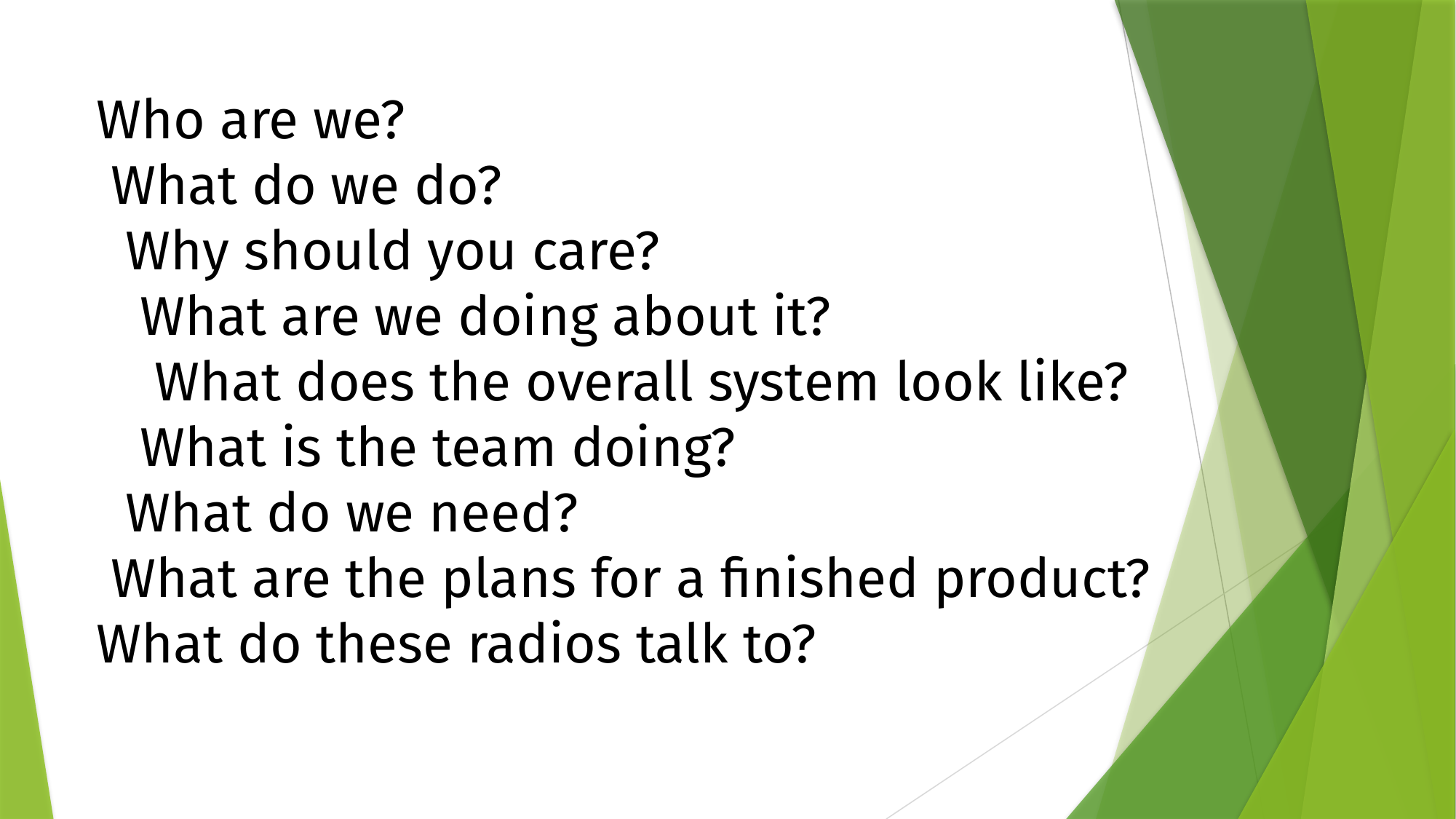

Who are we?
 What do we do?
  Why should you care?
   What are we doing about it?
    What does the overall system look like?
   What is the team doing?
  What do we need?
 What are the plans for a finished product?
What do these radios talk to?